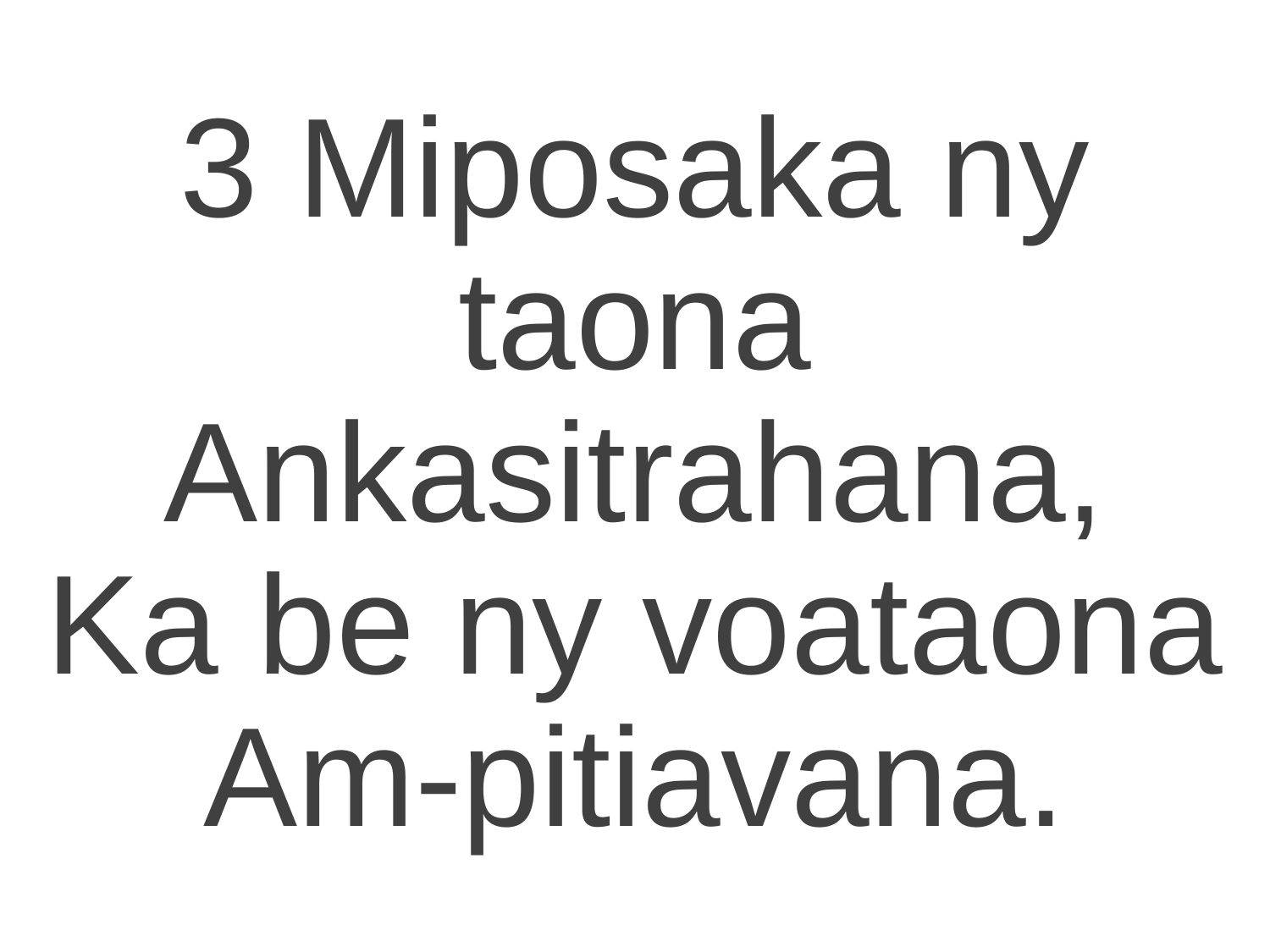

3 Miposaka ny taona
Ankasitrahana,
Ka be ny voataona
Am-pitiavana.